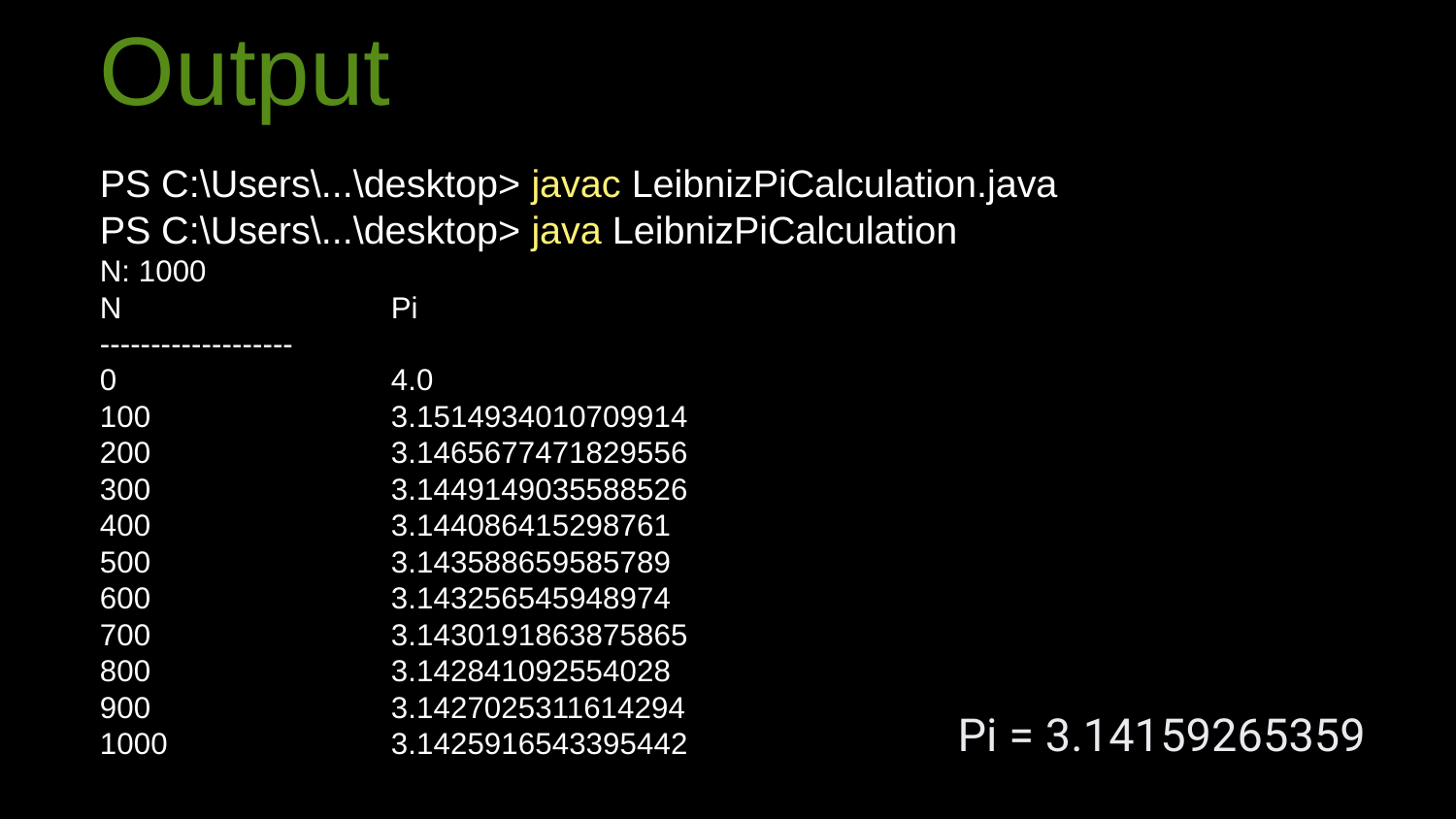

# Output

PS C:\Users\...\desktop> javac LeibnizPiCalculation.java
PS C:\Users\...\desktop> java LeibnizPiCalculation
N: 1000
N                	Pi
-------------------
0                 	4.0
100             	3.1514934010709914
200             	3.1465677471829556
300             	3.1449149035588526
400             	3.144086415298761
500             	3.143588659585789
600             	3.143256545948974
700             	3.1430191863875865
800             	3.142841092554028
900             	3.1427025311614294
1000           	3.1425916543395442
Pi = 3.14159265359